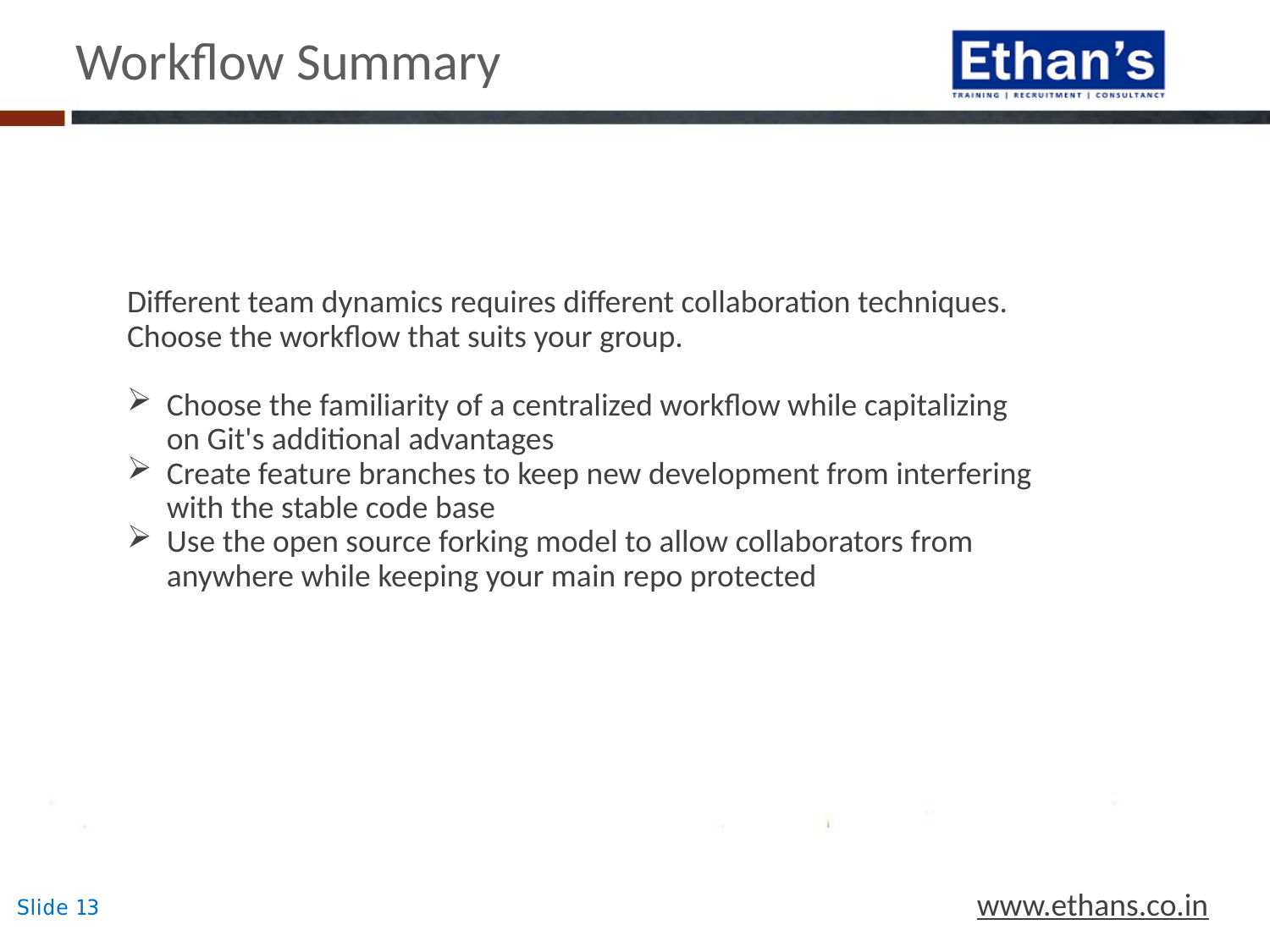

Workflow Summary

Different team dynamics requires different collaboration techniques. Choose the workflow that suits your group.

Choose the familiarity of a centralized workflow while capitalizing on Git's additional advantages
Create feature branches to keep new development from interfering with the stable code base
Use the open source forking model to allow collaborators from anywhere while keeping your main repo protected